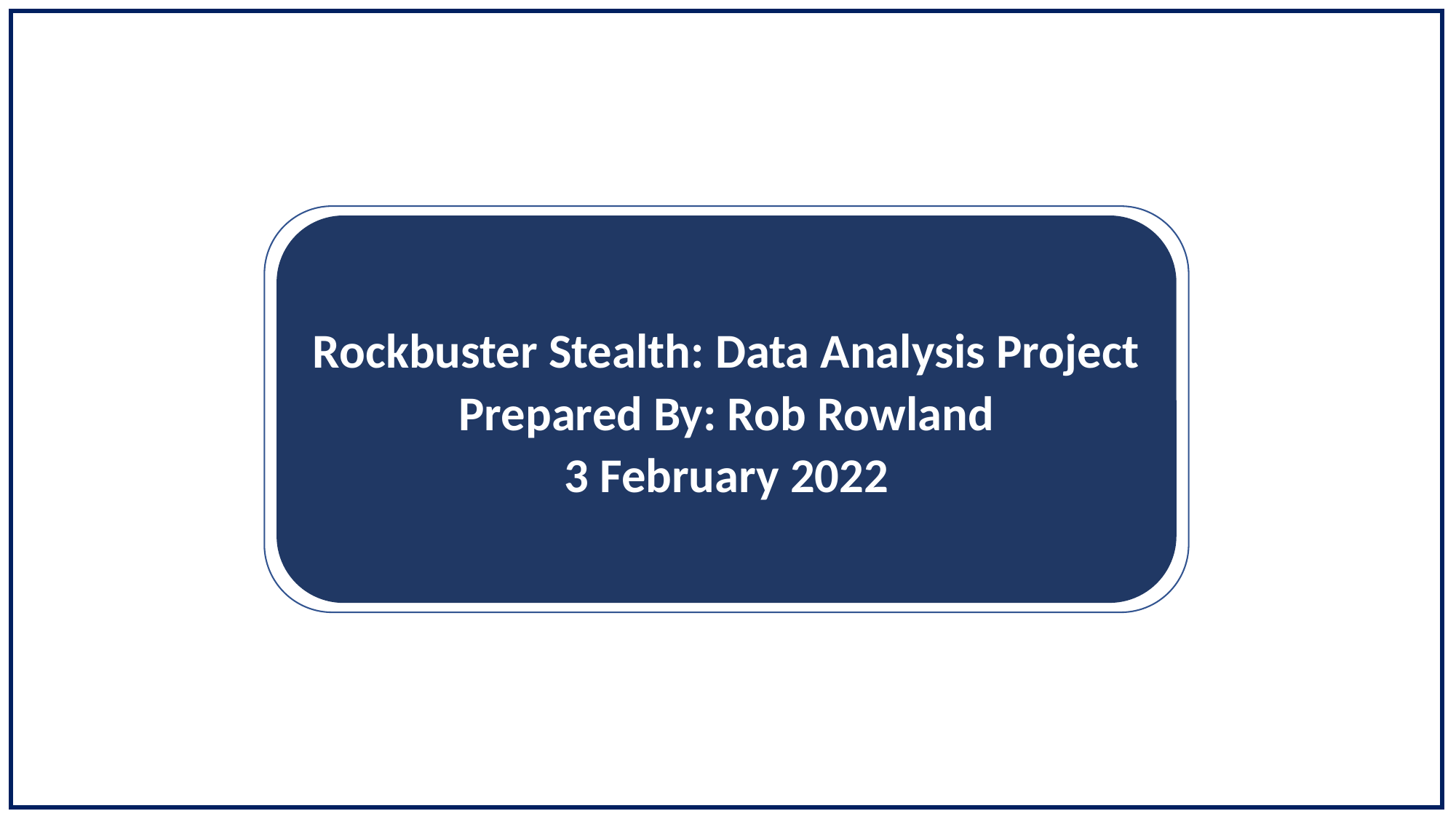

Rockbuster Stealth: Data Analysis Project
Prepared By: Rob Rowland
3 February 2022